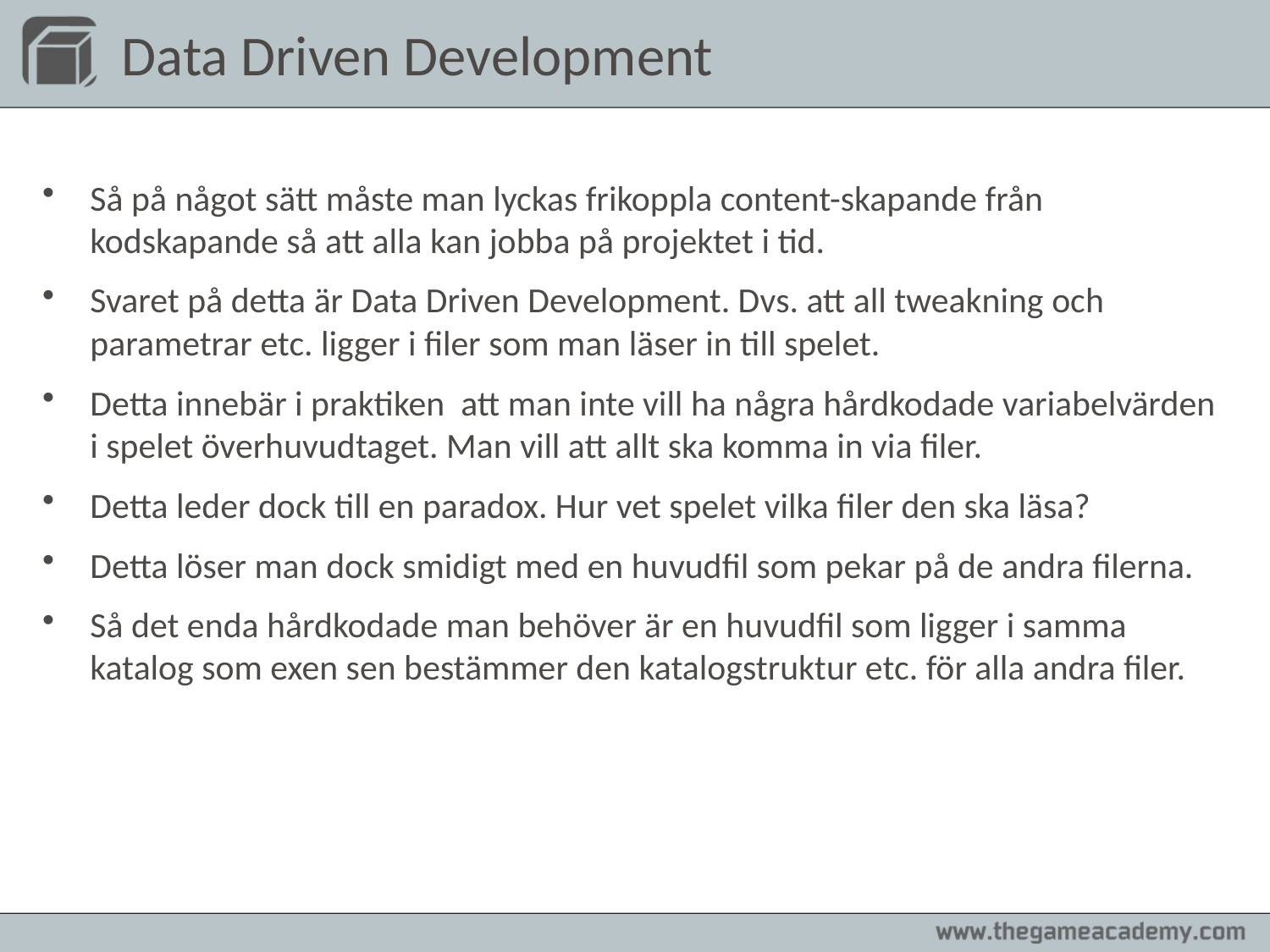

# Data Driven Development

Så på något sätt måste man lyckas frikoppla content-skapande från kodskapande så att alla kan jobba på projektet i tid.
Svaret på detta är Data Driven Development. Dvs. att all tweakning och parametrar etc. ligger i filer som man läser in till spelet.
Detta innebär i praktiken  att man inte vill ha några hårdkodade variabelvärden i spelet överhuvudtaget. Man vill att allt ska komma in via filer.
Detta leder dock till en paradox. Hur vet spelet vilka filer den ska läsa?
Detta löser man dock smidigt med en huvudfil som pekar på de andra filerna.
Så det enda hårdkodade man behöver är en huvudfil som ligger i samma katalog som exen sen bestämmer den katalogstruktur etc. för alla andra filer.